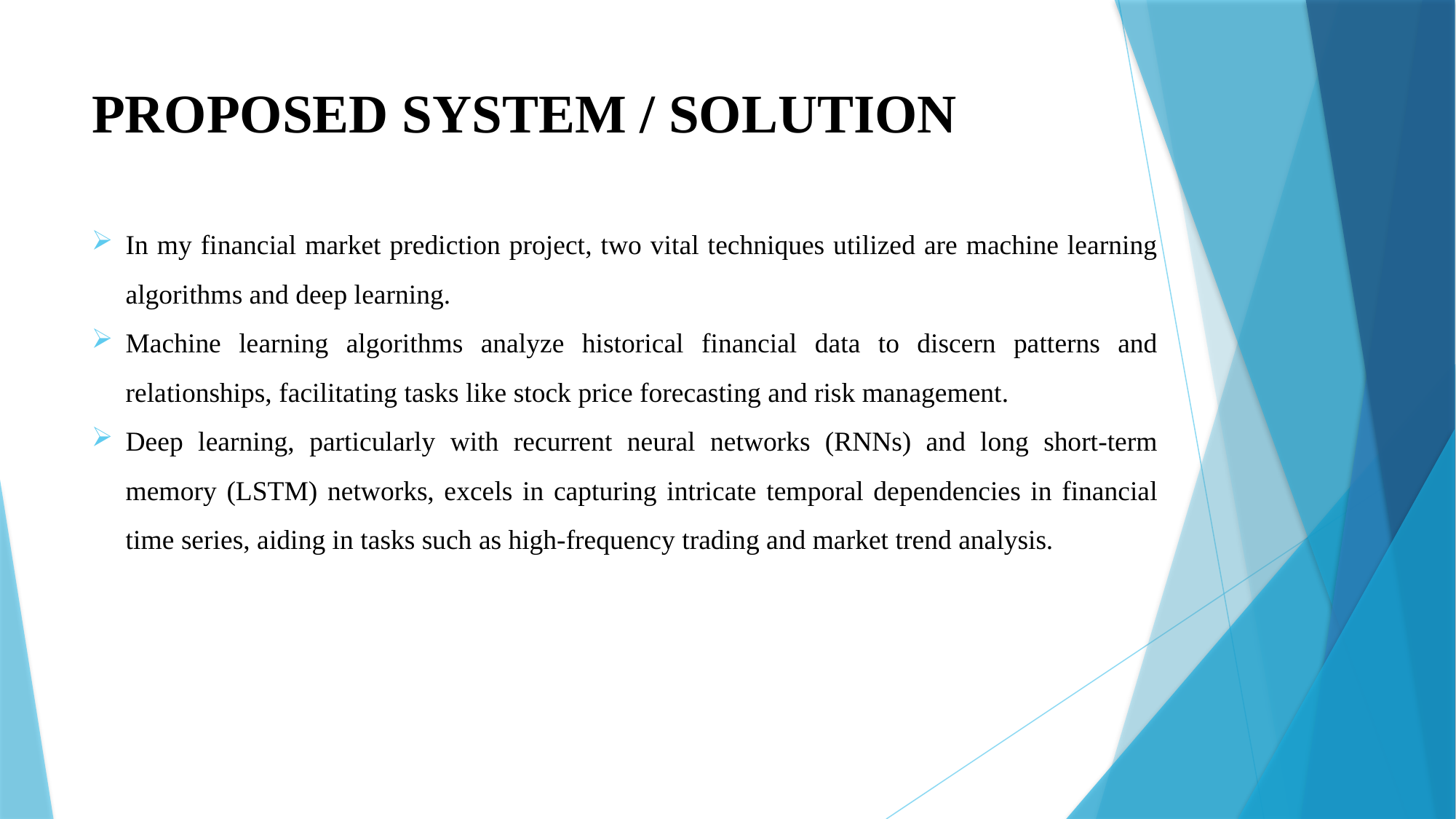

# PROPOSED SYSTEM / SOLUTION
In my financial market prediction project, two vital techniques utilized are machine learning algorithms and deep learning.
Machine learning algorithms analyze historical financial data to discern patterns and relationships, facilitating tasks like stock price forecasting and risk management.
Deep learning, particularly with recurrent neural networks (RNNs) and long short-term memory (LSTM) networks, excels in capturing intricate temporal dependencies in financial time series, aiding in tasks such as high-frequency trading and market trend analysis.